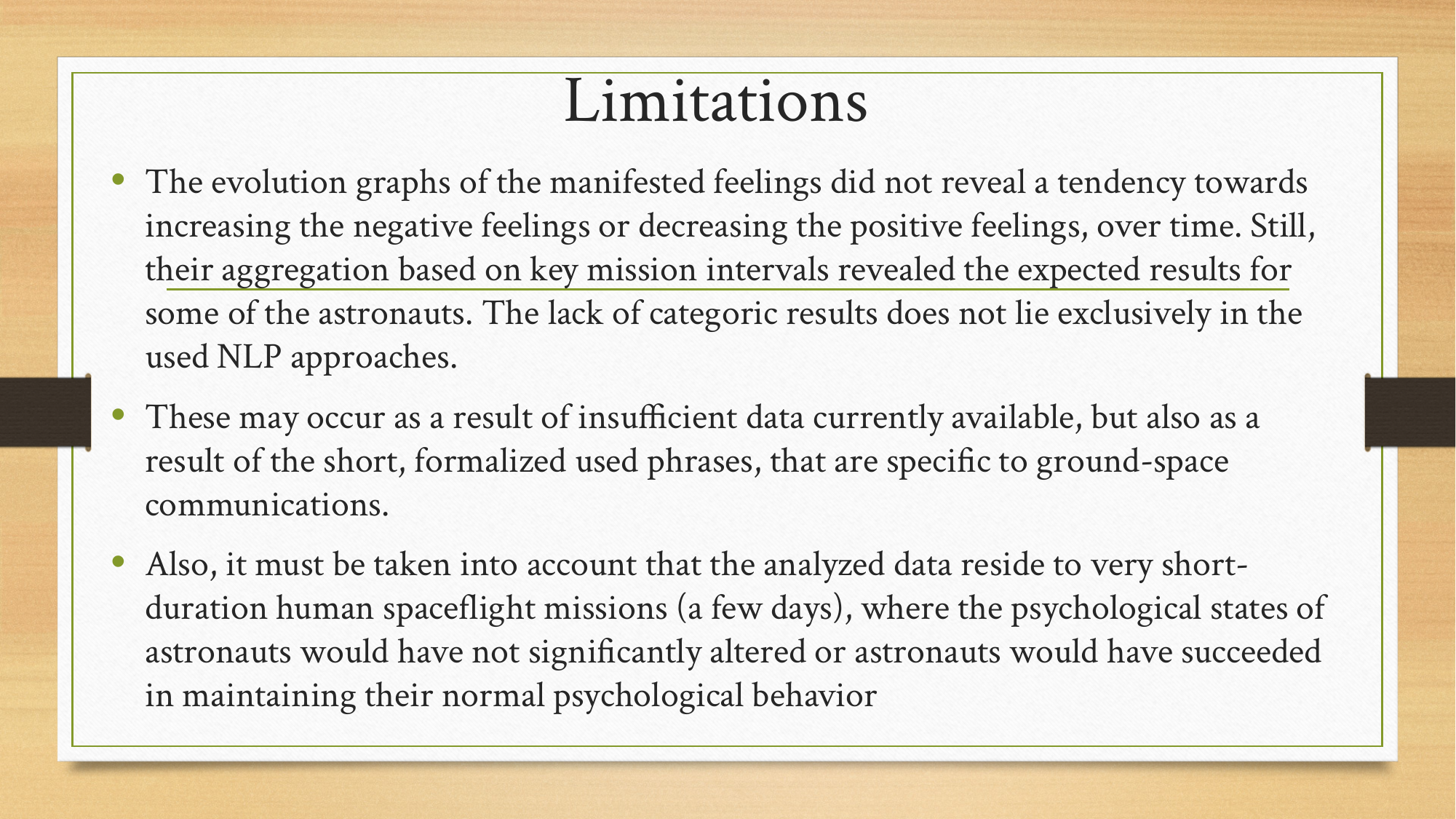

# Limitations
The evolution graphs of the manifested feelings did not reveal a tendency towards increasing the negative feelings or decreasing the positive feelings, over time. Still, their aggregation based on key mission intervals revealed the expected results for some of the astronauts. The lack of categoric results does not lie exclusively in the used NLP approaches.
These may occur as a result of insufficient data currently available, but also as a result of the short, formalized used phrases, that are specific to ground-space communications.
Also, it must be taken into account that the analyzed data reside to very short-duration human spaceflight missions (a few days), where the psychological states of astronauts would have not significantly altered or astronauts would have succeeded in maintaining their normal psychological behavior